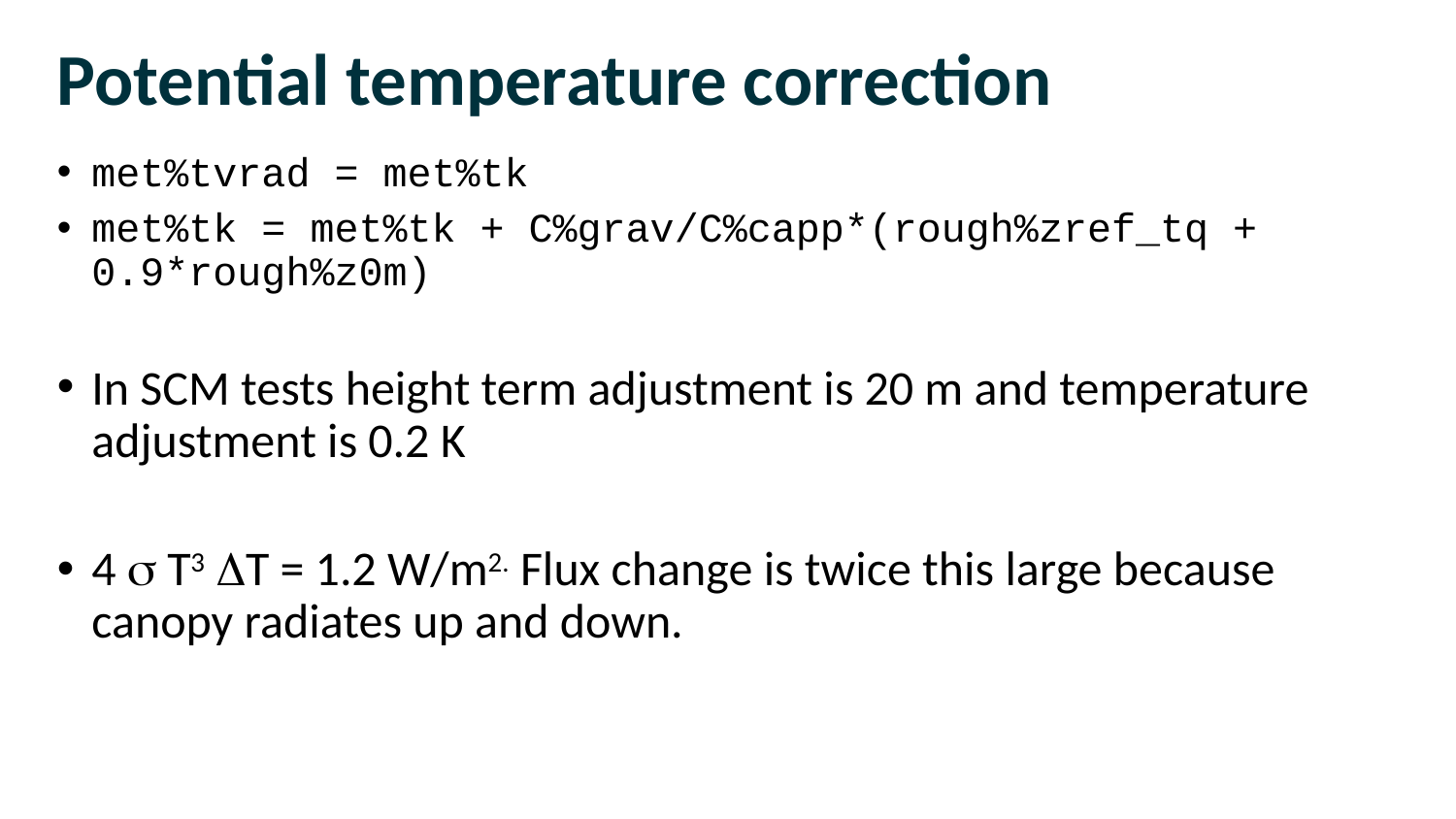

# Potential temperature correction
met%tvrad = met%tk
met%tk = met%tk + C%grav/C%capp*(rough%zref_tq + 0.9*rough%z0m)

In SCM tests height term adjustment is 20 m and temperature adjustment is 0.2 K

4 σ T3 ΔT = 1.2 W/m2. Flux change is twice this large because canopy radiates up and down.
12  |